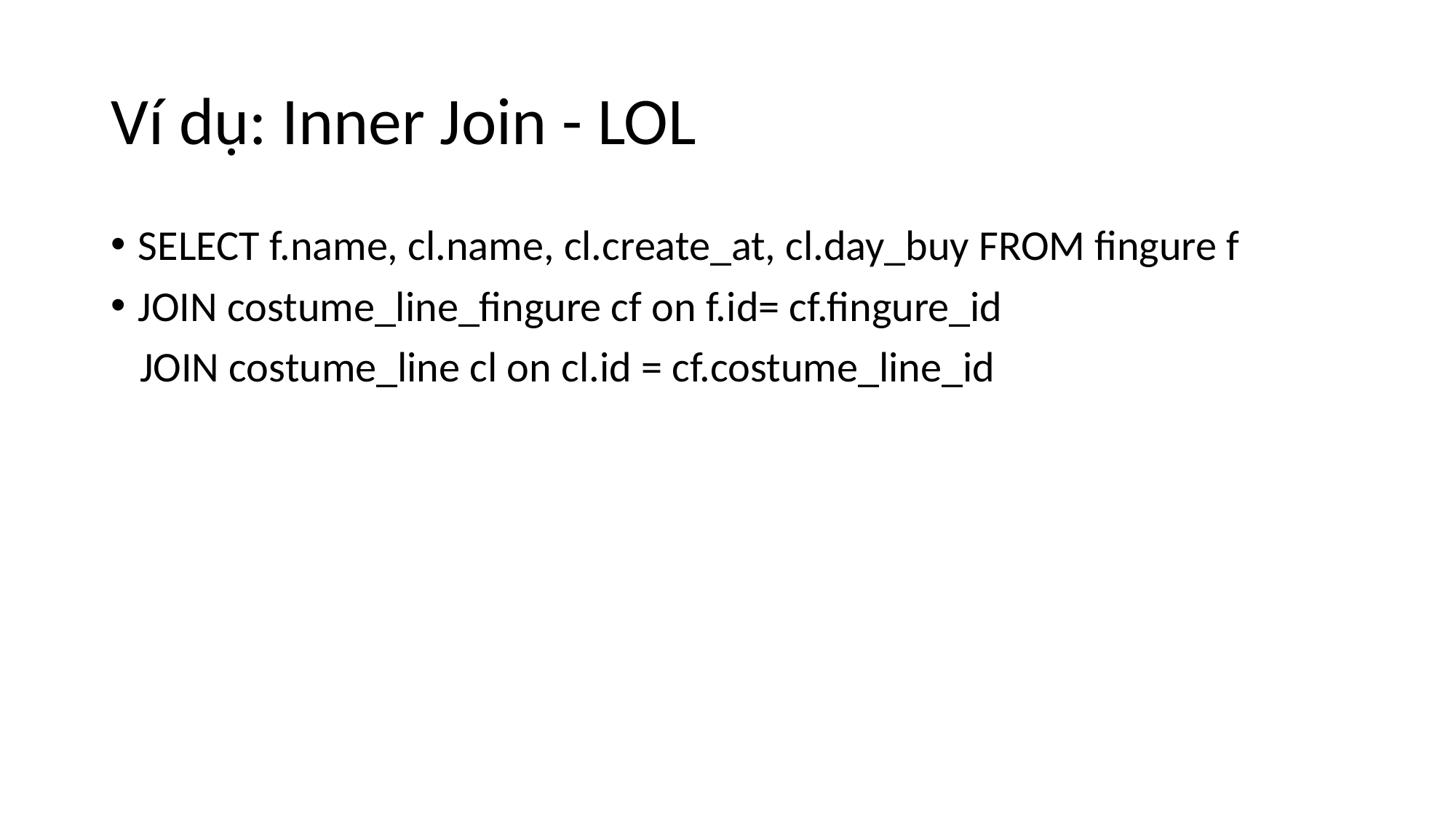

# Ví dụ: Inner Join - LOL
SELECT f.name, cl.name, cl.create_at, cl.day_buy FROM fingure f
JOIN costume_line_fingure cf on f.id= cf.fingure_id
   JOIN costume_line cl on cl.id = cf.costume_line_id